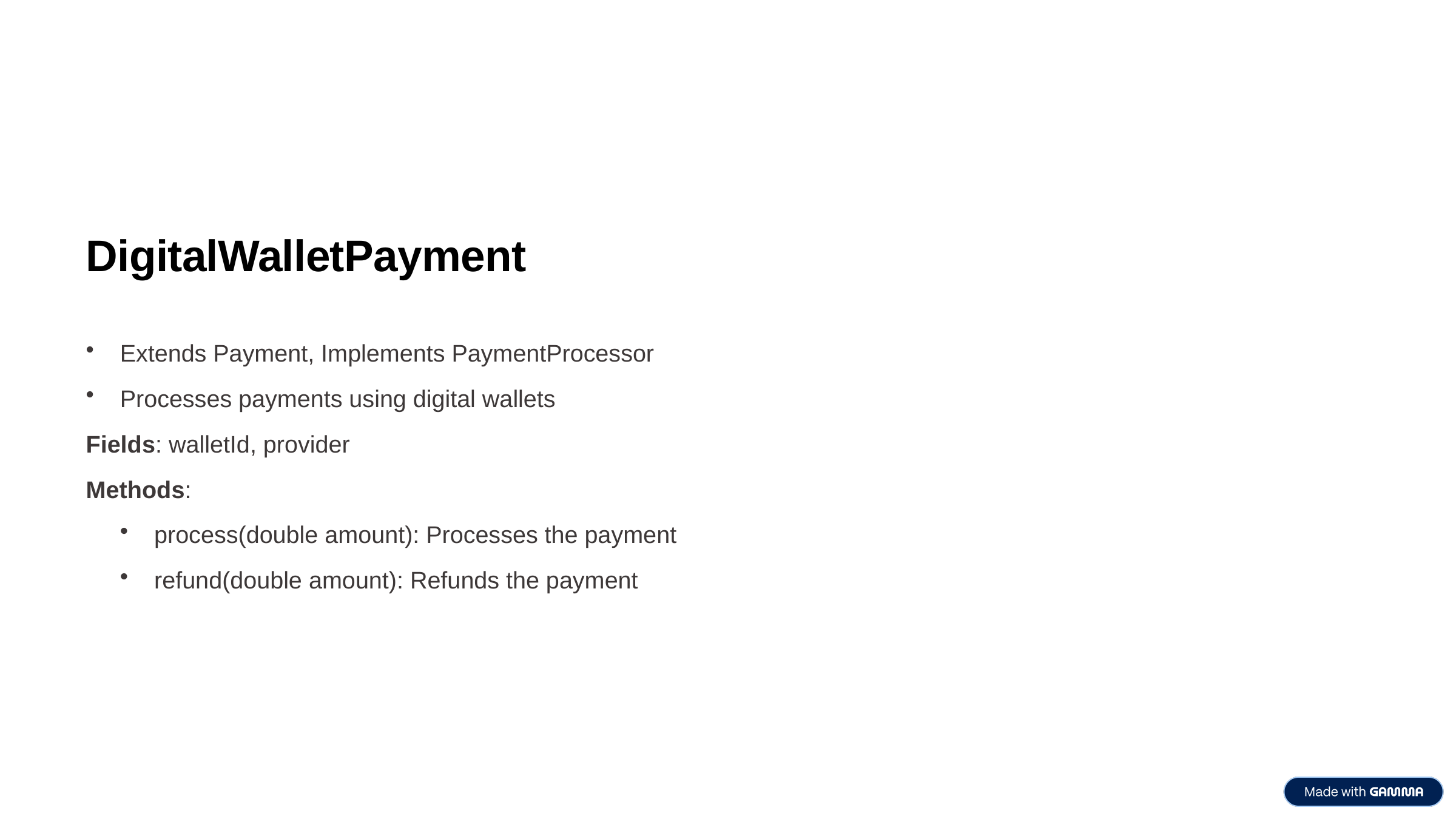

DigitalWalletPayment
Extends Payment, Implements PaymentProcessor
Processes payments using digital wallets
Fields: walletId, provider
Methods:
process(double amount): Processes the payment
refund(double amount): Refunds the payment